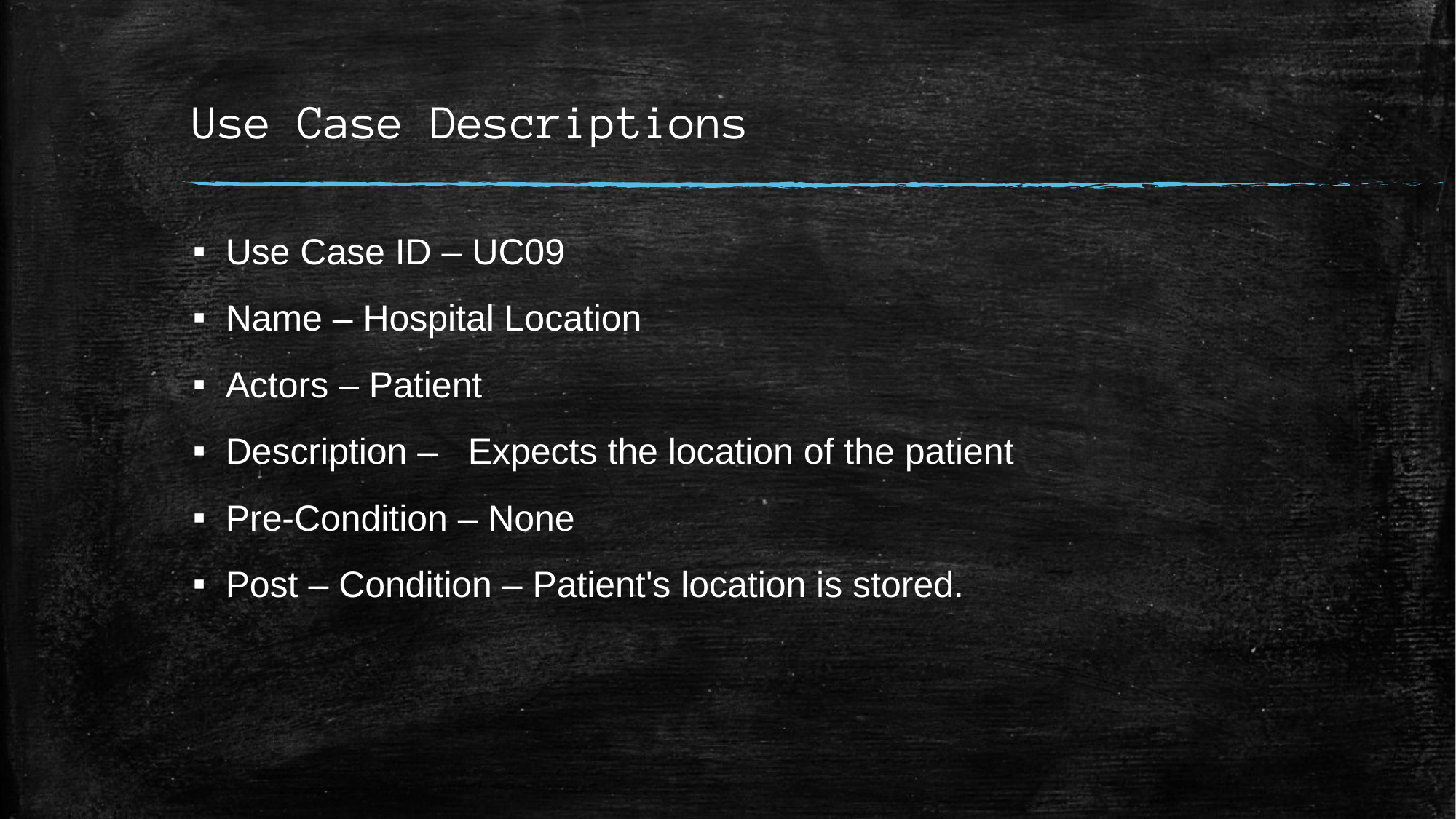

# Use Case Descriptions
Use Case ID – UC09
Name – Hospital Location
Actors – Patient
Description –   Expects the location of the patient
Pre-Condition – None
Post – Condition – Patient's location is stored.